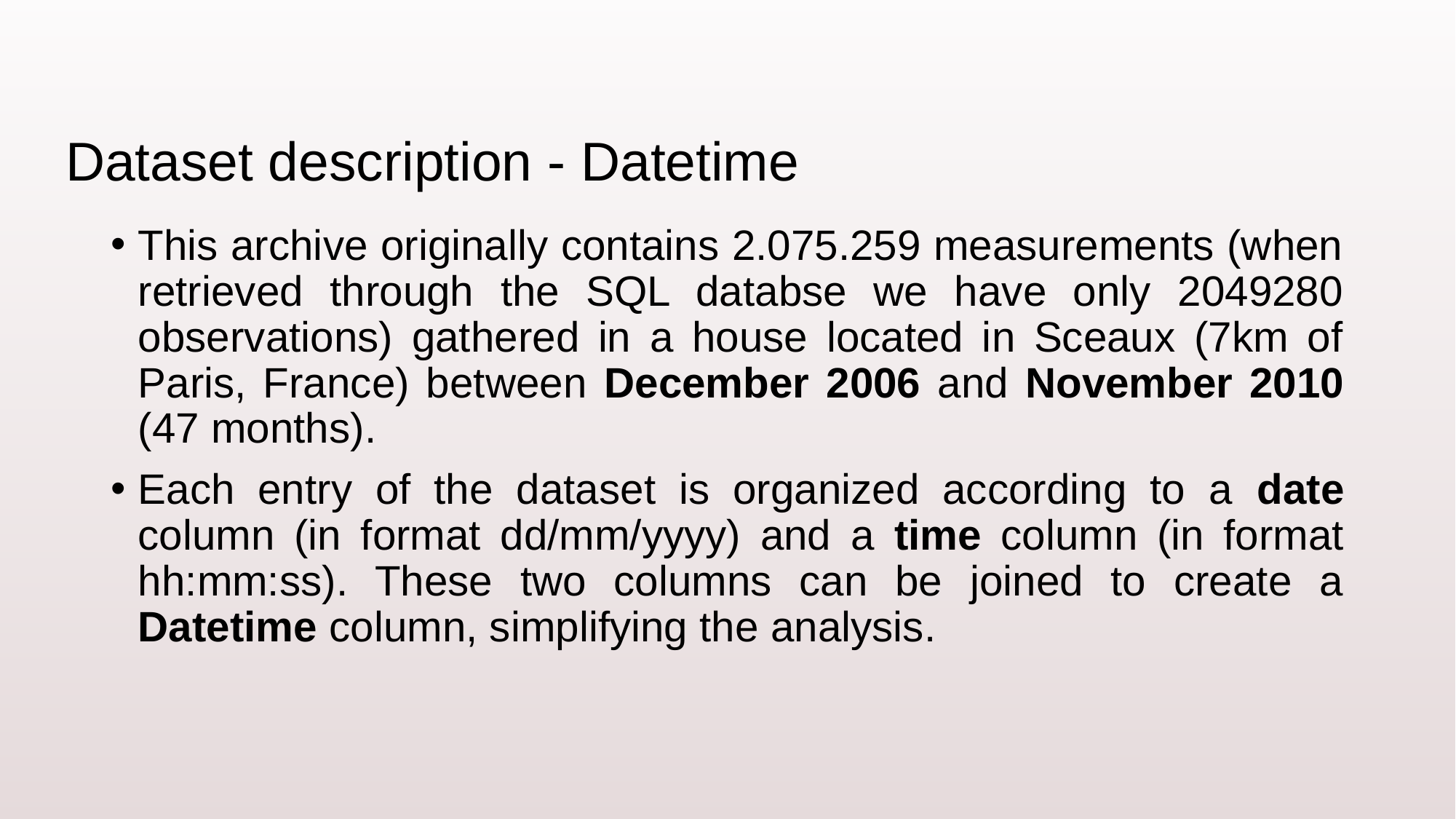

# Dataset description - Datetime
This archive originally contains 2.075.259 measurements (when retrieved through the SQL databse we have only 2049280 observations) gathered in a house located in Sceaux (7km of Paris, France) between December 2006 and November 2010 (47 months).
Each entry of the dataset is organized according to a date column (in format dd/mm/yyyy) and a time column (in format hh:mm:ss). These two columns can be joined to create a Datetime column, simplifying the analysis.